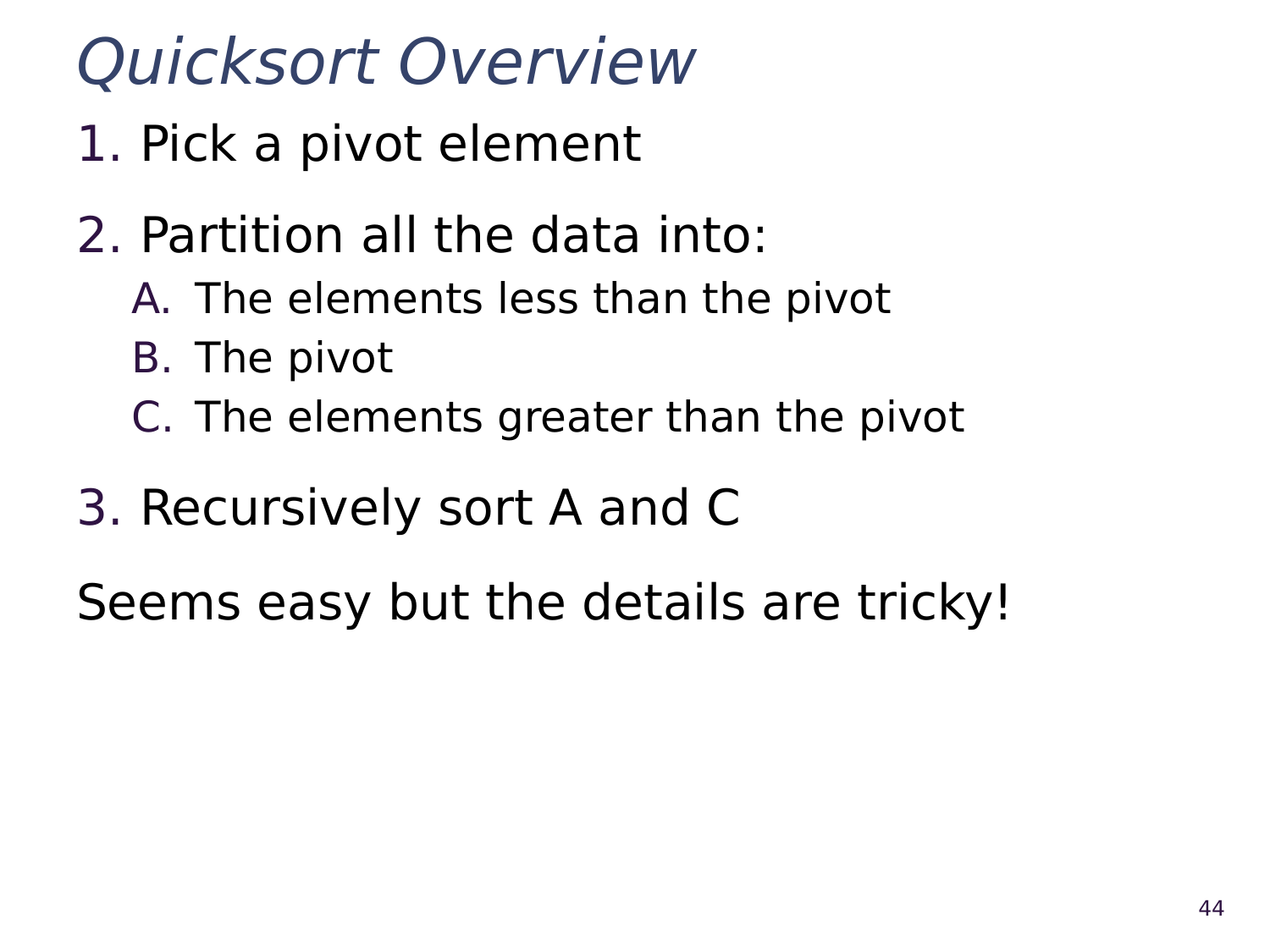

# Quicksort Overview
Pick a pivot element

Partition all the data into:
The elements less than the pivot
The pivot
The elements greater than the pivot

Recursively sort A and C

Seems easy but the details are tricky!

44